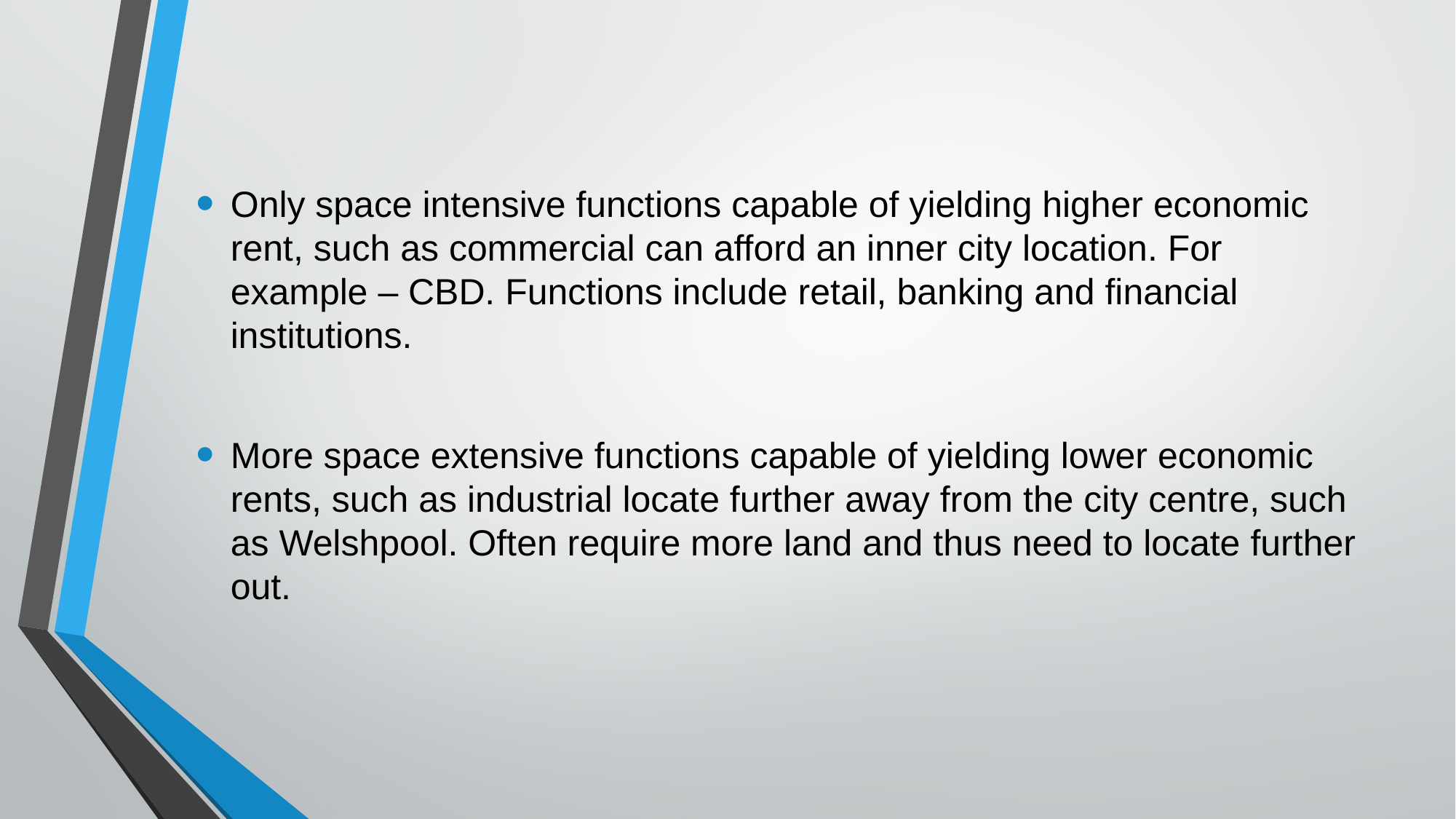

Only space intensive functions capable of yielding higher economic rent, such as commercial can afford an inner city location. For example – CBD. Functions include retail, banking and financial institutions.

More space extensive functions capable of yielding lower economic rents, such as industrial locate further away from the city centre, such as Welshpool. Often require more land and thus need to locate further out.